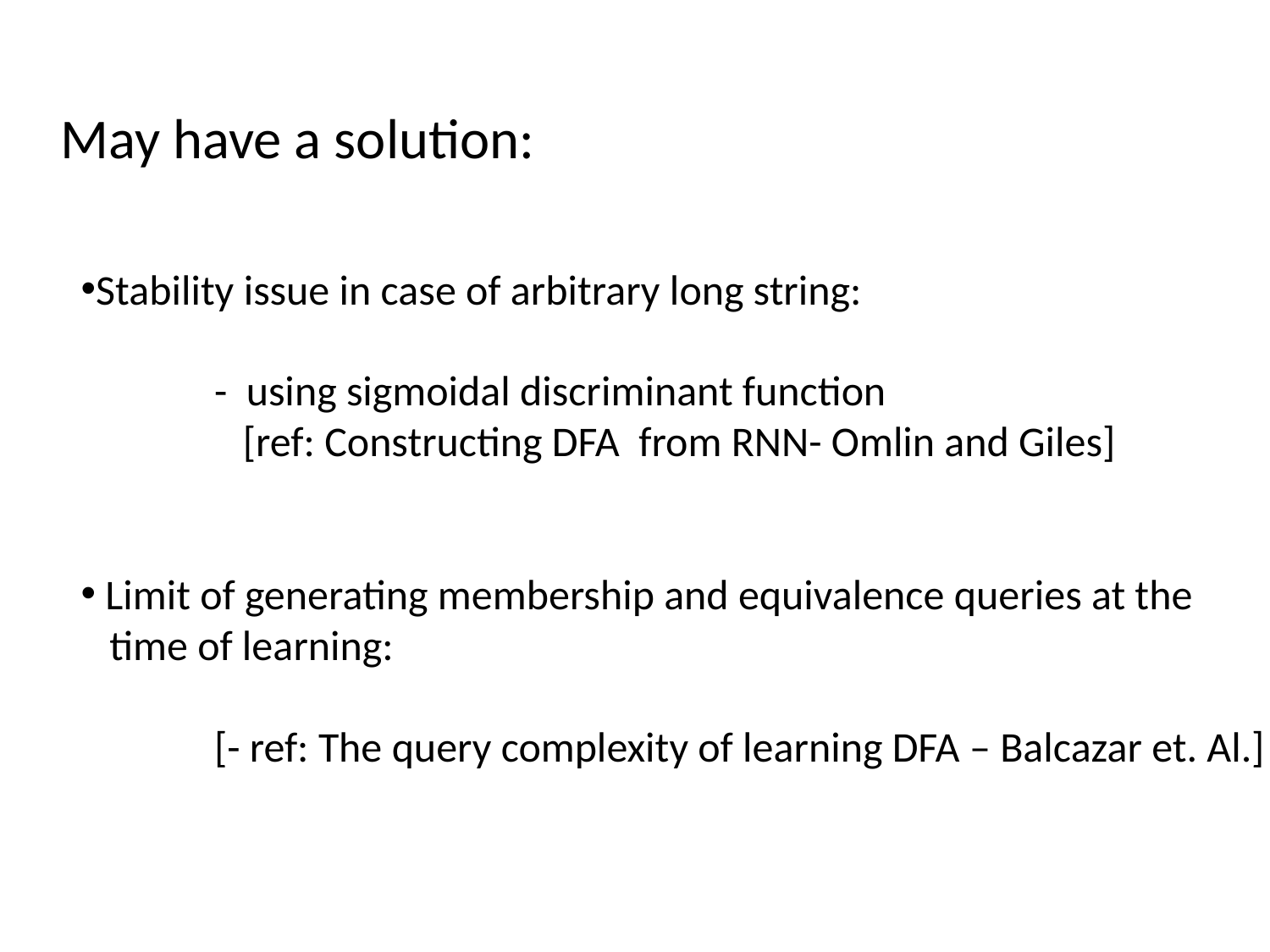

May have a solution:
Stability issue in case of arbitrary long string:

              -  using sigmoidal discriminant function
                 [ref: Constructing DFA  from RNN- Omlin and Giles]

 Limit of generating membership and equivalence queries at the
   time of learning:

              [- ref: The query complexity of learning DFA – Balcazar et. Al.]